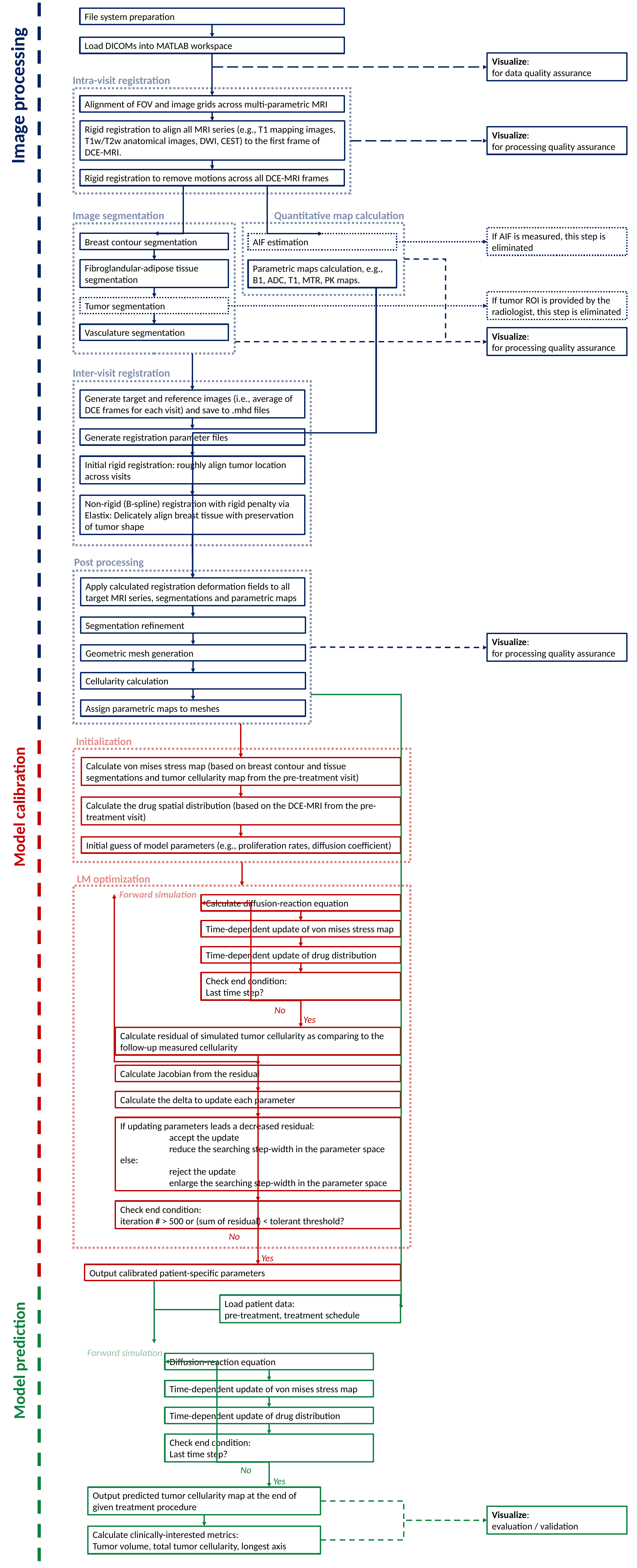

File system preparation
Load DICOMs into MATLAB workspace
Visualize:
for data quality assurance
Intra-visit registration
Alignment of FOV and image grids across multi-parametric MRI
Rigid registration to align all MRI series (e.g., T1 mapping images, T1w/T2w anatomical images, DWI, CEST) to the first frame of DCE-MRI.
Visualize:
for processing quality assurance
Rigid registration to remove motions across all DCE-MRI frames
Quantitative map calculation
Image segmentation
If AIF is measured, this step is eliminated
Breast contour segmentation
AIF estimation
Fibroglandular-adipose tissue segmentation
Parametric maps calculation, e.g., B1, ADC, T1, MTR, PK maps.
If tumor ROI is provided by the radiologist, this step is eliminated
Tumor segmentation
Vasculature segmentation
Visualize:
for processing quality assurance
Inter-visit registration
Generate target and reference images (i.e., average of DCE frames for each visit) and save to .mhd files
Generate registration parameter files
Initial rigid registration: roughly align tumor location across visits
Non-rigid (B-spline) registration with rigid penalty via Elastix: Delicately align breast tissue with preservation of tumor shape
Post processing
Apply calculated registration deformation fields to all target MRI series, segmentations and parametric maps
Segmentation refinement
Visualize:
for processing quality assurance
Geometric mesh generation
Cellularity calculation
Assign parametric maps to meshes

Image processing
Load patient data:
pre-treatment, treatment schedule
Forward simulation
Model prediction
Diffusion-reaction equation
Time-dependent update of von mises stress map
Time-dependent update of drug distribution
Check end condition:
Last time step?
Output predicted tumor cellularity map at the end of given treatment procedure
Visualize:
evaluation / validation
Calculate clinically-interested metrics:
Tumor volume, total tumor cellularity, longest axis
No
Yes
Initialization
Calculate von mises stress map (based on breast contour and tissue segmentations and tumor cellularity map from the pre-treatment visit)
Calculate the drug spatial distribution (based on the DCE-MRI from the pre-treatment visit)
Initial guess of model parameters (e.g., proliferation rates, diffusion coefficient)
LM optimization
Forward simulation
Calculate diffusion-reaction equation
Time-dependent update of von mises stress map
Time-dependent update of drug distribution
Check end condition:
Last time step?
Calculate residual of simulated tumor cellularity as comparing to the follow-up measured cellularity
Calculate Jacobian from the residual
Calculate the delta to update each parameter
If updating parameters leads a decreased residual:
	accept the update
	reduce the searching step-width in the parameter space
else:
	reject the update
	enlarge the searching step-width in the parameter space
Check end condition:
iteration # > 500 or (sum of residual) < tolerant threshold?
Output calibrated patient-specific parameters

Model calibration
No
Yes
No
Yes